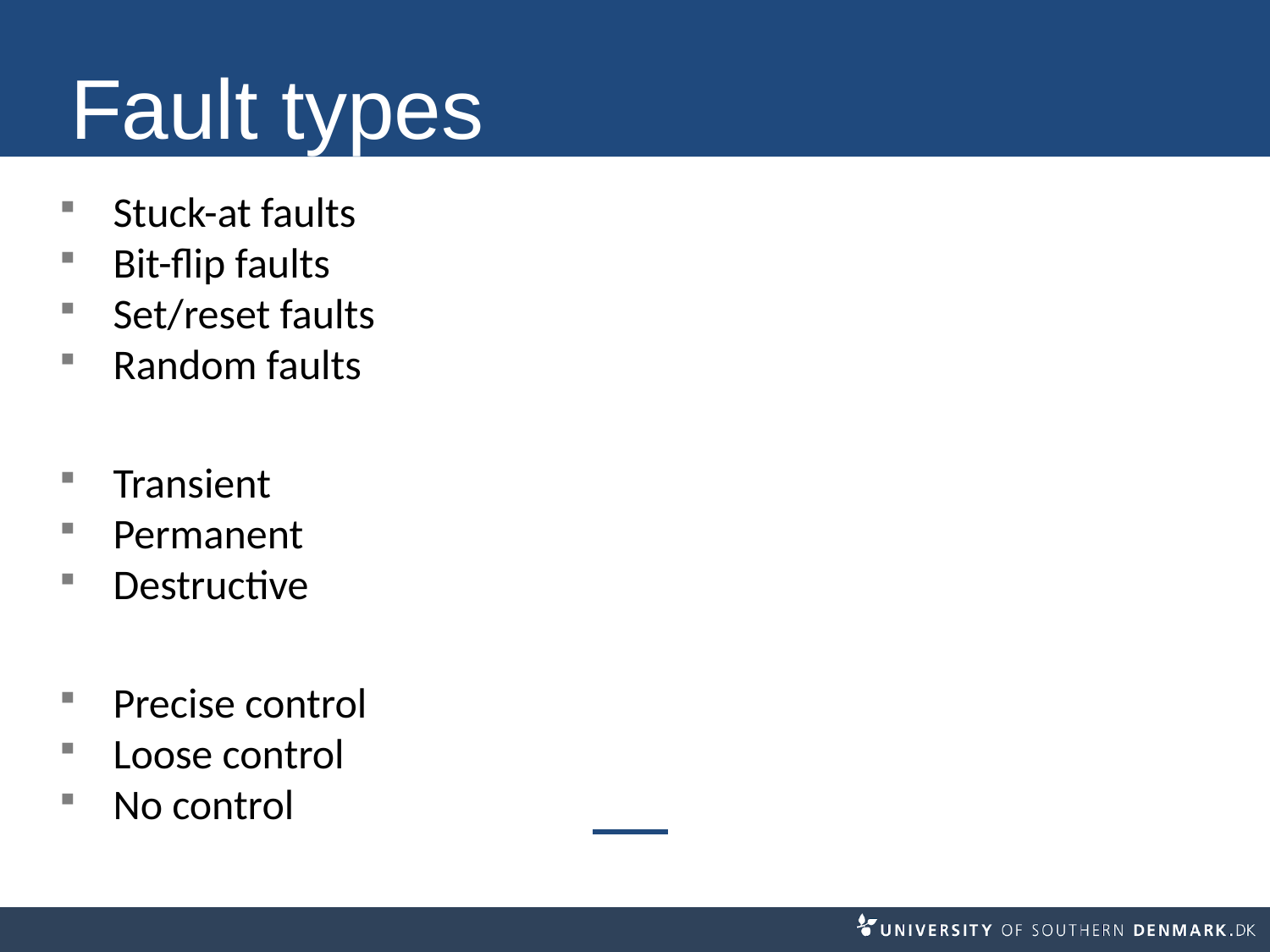

# Fault types
Stuck-at faults
Bit-flip faults
Set/reset faults
Random faults

Transient
Permanent
Destructive

Precise control
Loose control
No control